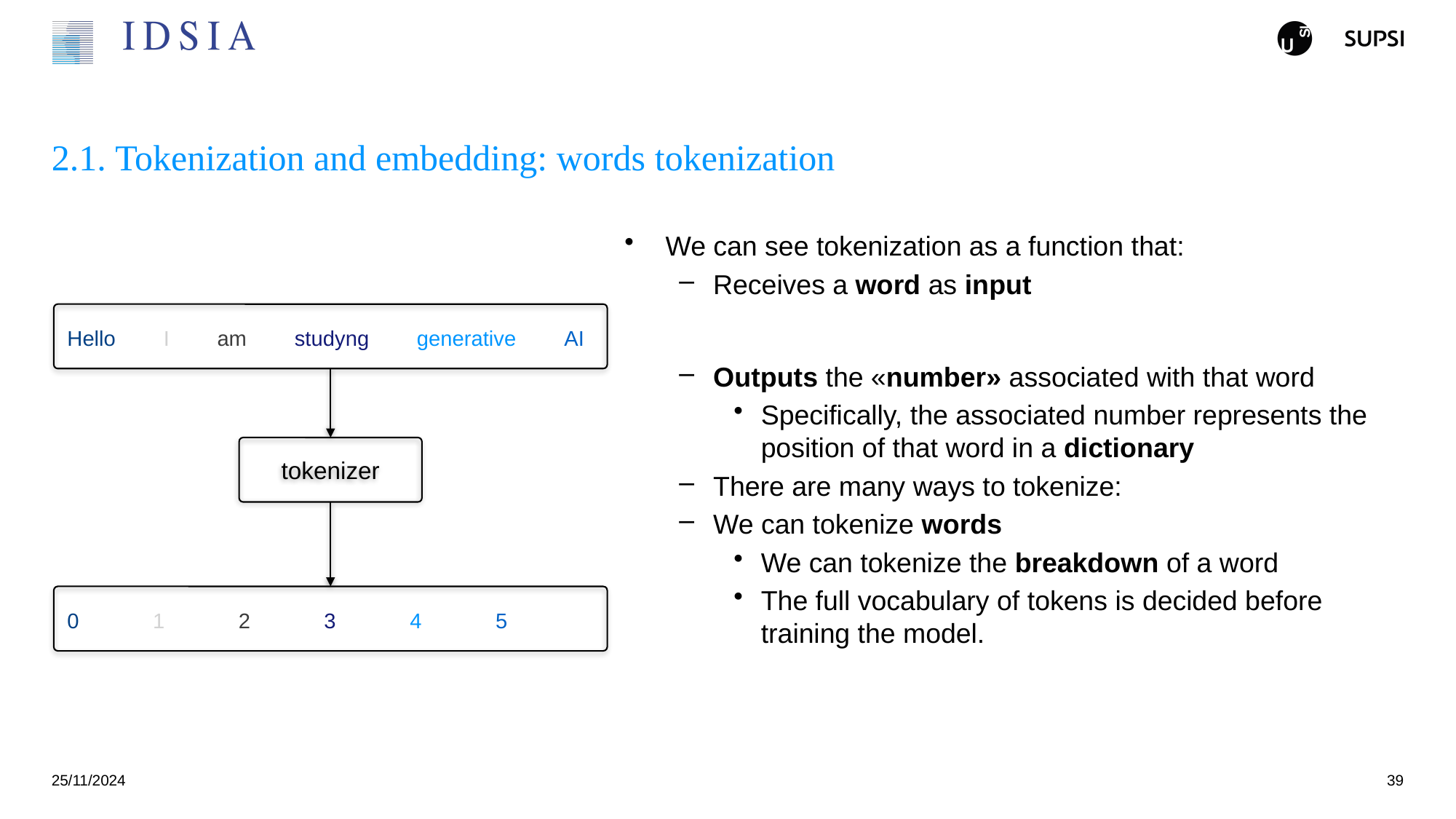

# 2.1. Tokenization and embedding: words tokenization
We can see tokenization as a function that:
Receives a word as input

Outputs the «number» associated with that word
Specifically, the associated number represents the position of that word in a dictionary
There are many ways to tokenize:
We can tokenize words
We can tokenize the breakdown of a word
The full vocabulary of tokens is decided before training the model.

Hello
I
am
studyng
generative
AI
tokenizer

0
1
2
3
4
5
25/11/2024
39